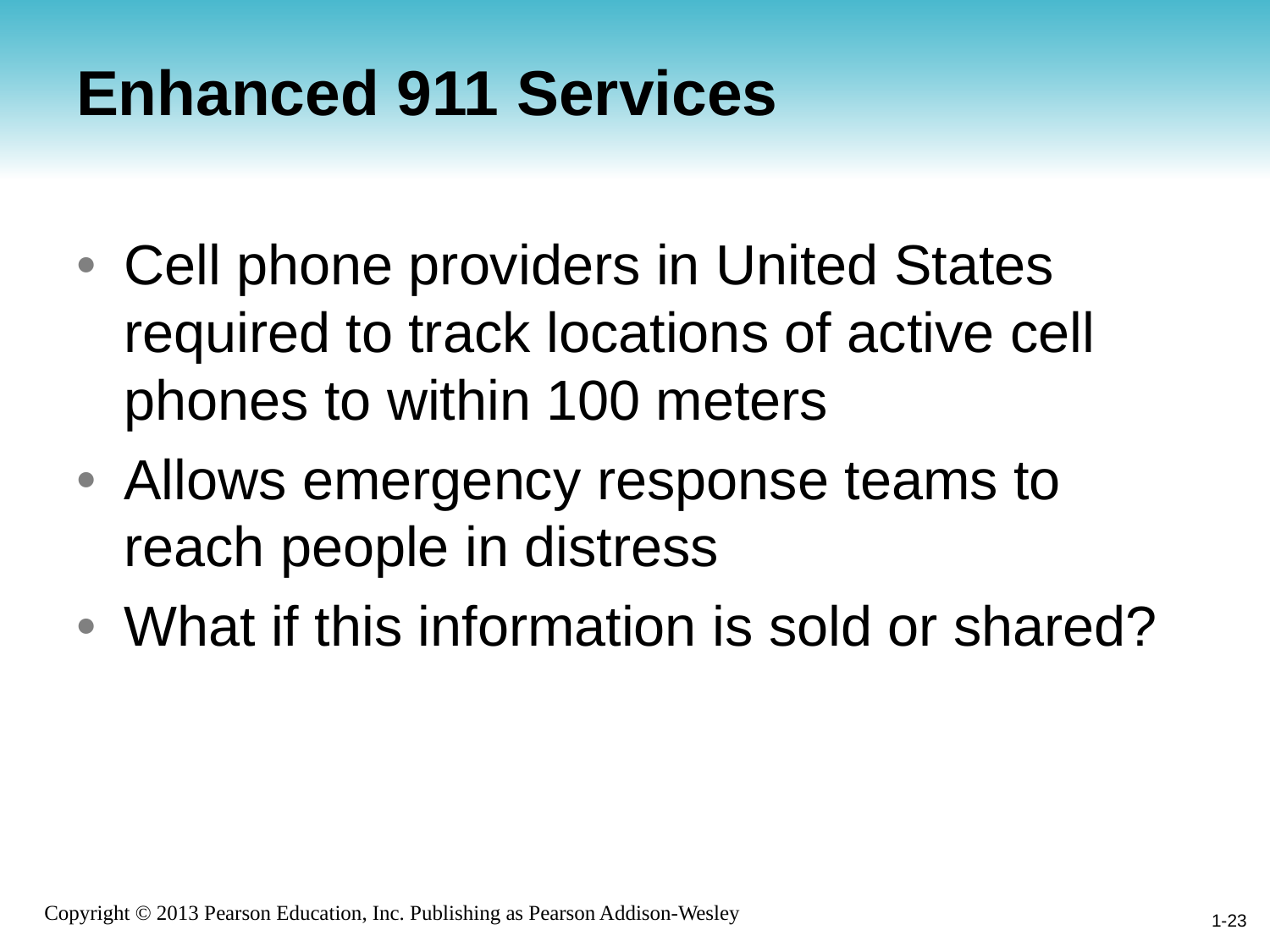

# Enhanced 911 Services
Cell phone providers in United States required to track locations of active cell phones to within 100 meters
Allows emergency response teams to reach people in distress
What if this information is sold or shared?
1-23